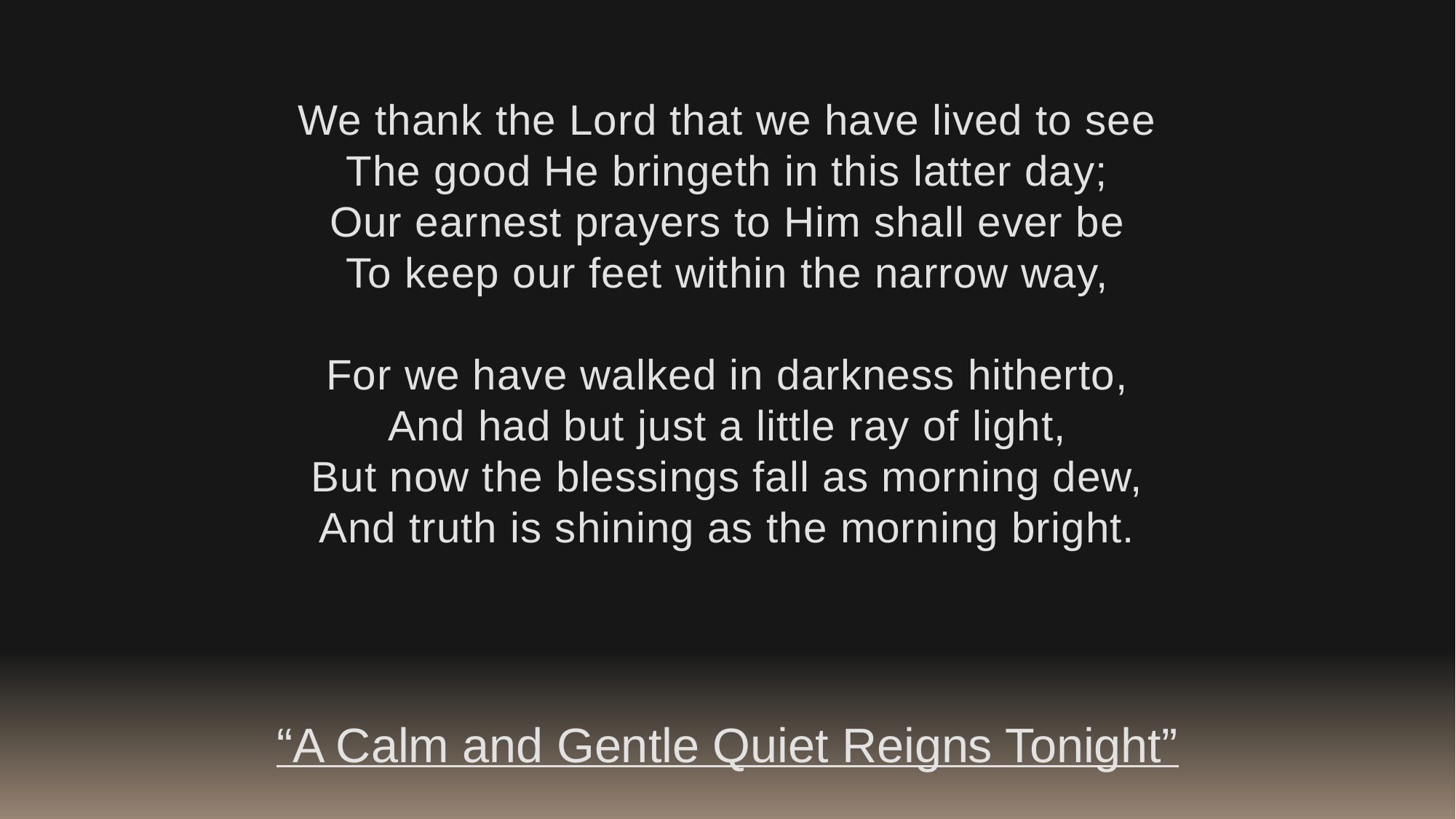

We thank the Lord that we have lived to see
The good He bringeth in this latter day;
Our earnest prayers to Him shall ever be
To keep our feet within the narrow way,

For we have walked in darkness hitherto,
And had but just a little ray of light,
But now the blessings fall as morning dew,
And truth is shining as the morning bright.

“A Calm and Gentle Quiet Reigns Tonight”